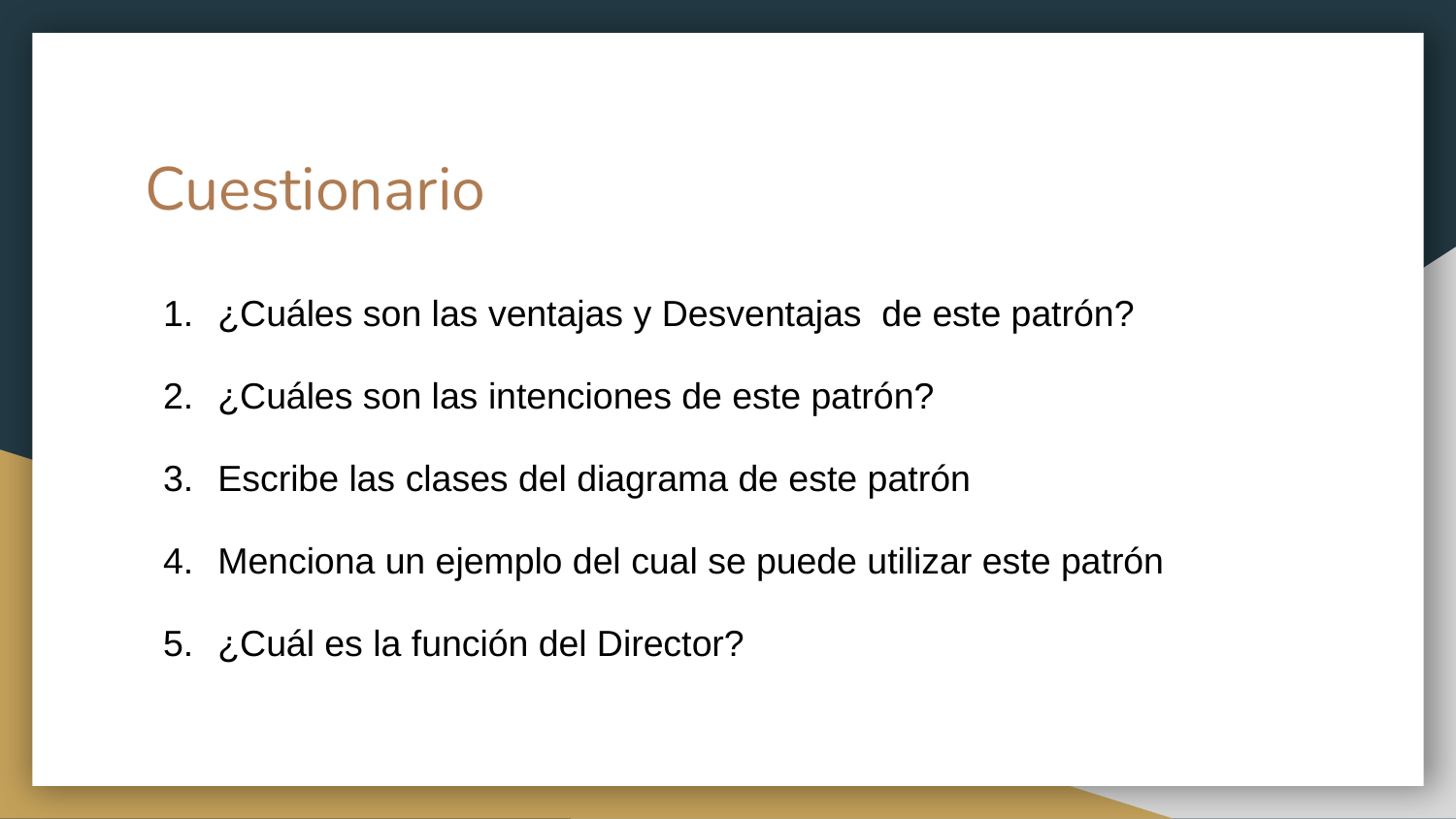

# Cuestionario
¿Cuáles son las ventajas y Desventajas  de este patrón?
¿Cuáles son las intenciones de este patrón?
Escribe las clases del diagrama de este patrón
Menciona un ejemplo del cual se puede utilizar este patrón
¿Cuál es la función del Director?